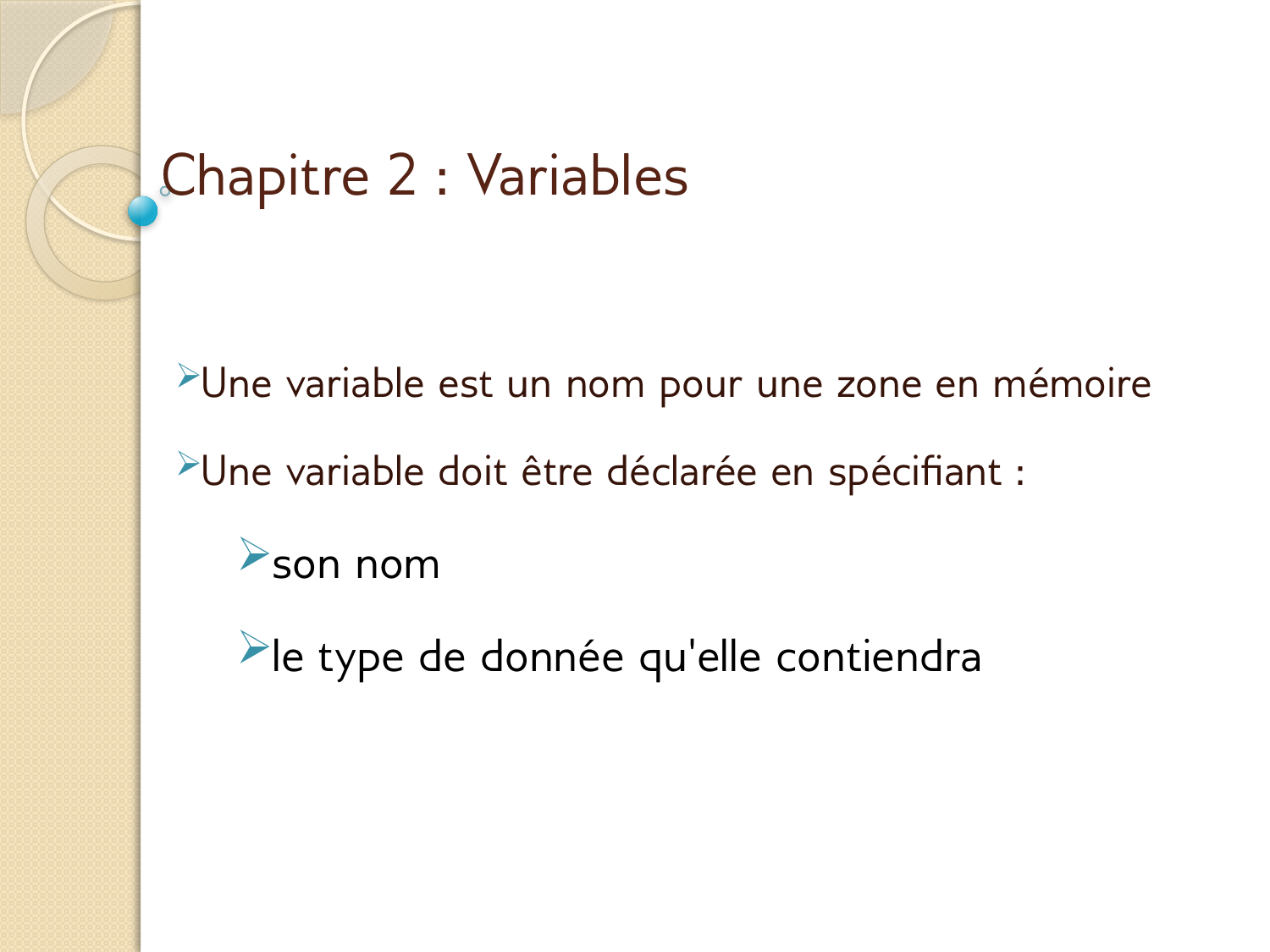

# Chapitre 2 : Variables
Une variable est un nom pour une zone en mémoire
Une variable doit être déclarée en spécifiant :
son nom
le type de donnée qu'elle contiendra